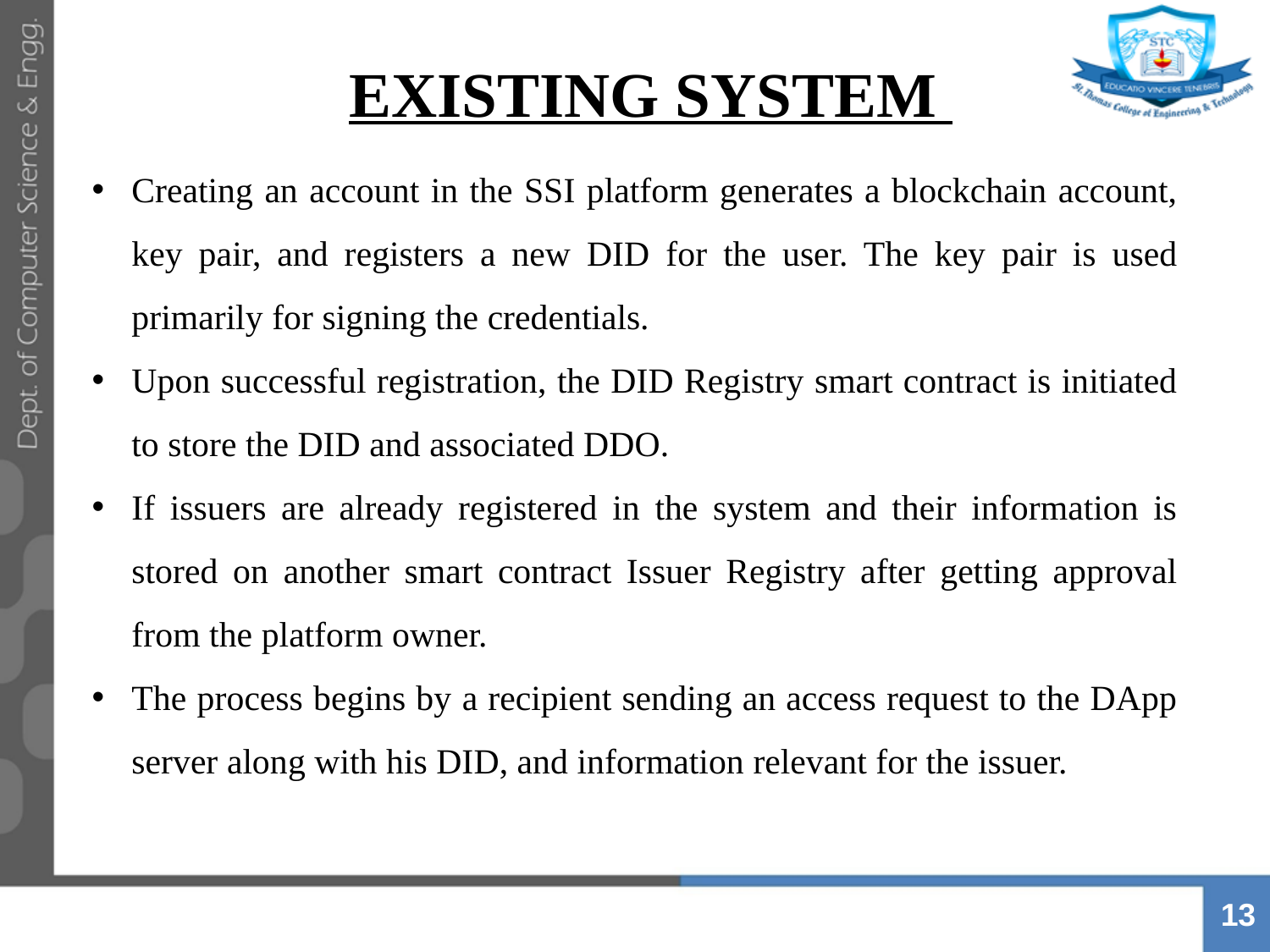

EXISTING SYSTEM
Creating an account in the SSI platform generates a blockchain account, key pair, and registers a new DID for the user. The key pair is used primarily for signing the credentials.
Upon successful registration, the DID Registry smart contract is initiated to store the DID and associated DDO.
If issuers are already registered in the system and their information is stored on another smart contract Issuer Registry after getting approval from the platform owner.
The process begins by a recipient sending an access request to the DApp server along with his DID, and information relevant for the issuer.

13